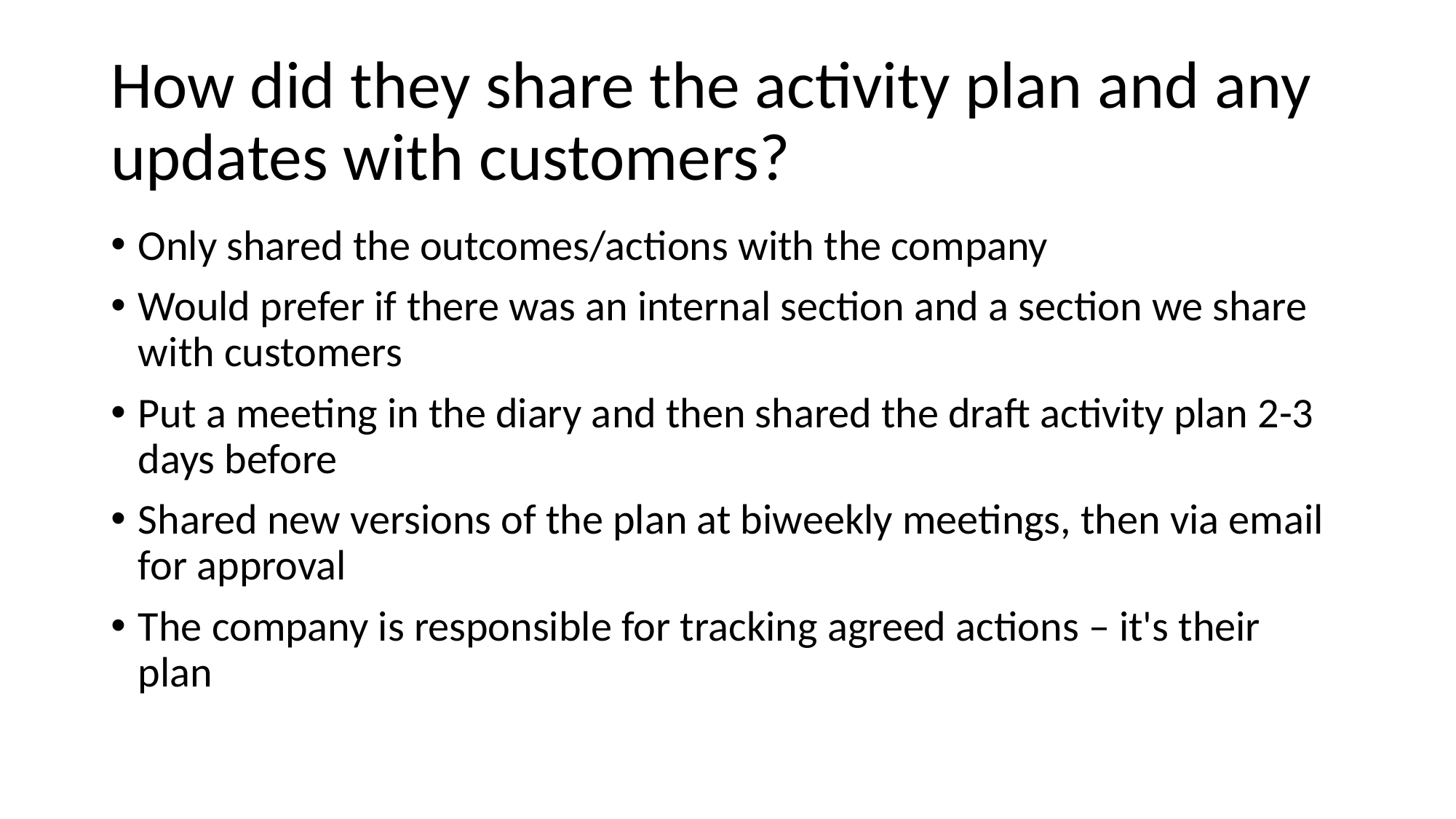

# How did they share the activity plan and any updates with customers?
Only shared the outcomes/actions with the company
Would prefer if there was an internal section and a section we share with customers
Put a meeting in the diary and then shared the draft activity plan 2-3 days before
Shared new versions of the plan at biweekly meetings, then via email for approval
The company is responsible for tracking agreed actions – it's their plan